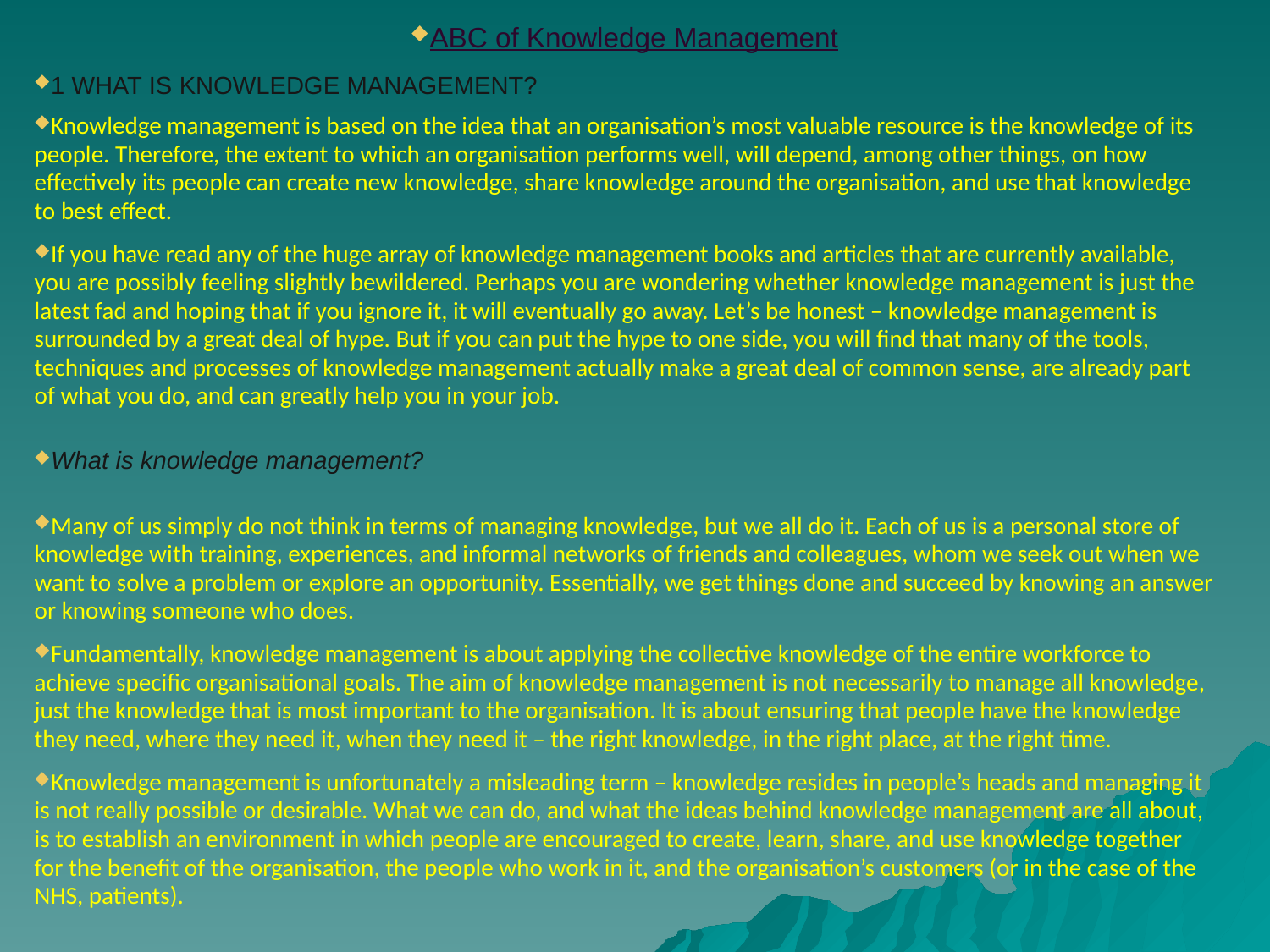

# ABC of Knowledge Management
1 WHAT IS KNOWLEDGE MANAGEMENT?
Knowledge management is based on the idea that an organisation’s most valuable resource is the knowledge of its people. Therefore, the extent to which an organisation performs well, will depend, among other things, on how effectively its people can create new knowledge, share knowledge around the organisation, and use that knowledge to best effect.
If you have read any of the huge array of knowledge management books and articles that are currently available, you are possibly feeling slightly bewildered. Perhaps you are wondering whether knowledge management is just the latest fad and hoping that if you ignore it, it will eventually go away. Let’s be honest – knowledge management is surrounded by a great deal of hype. But if you can put the hype to one side, you will find that many of the tools, techniques and processes of knowledge management actually make a great deal of common sense, are already part of what you do, and can greatly help you in your job.
What is knowledge management?
Many of us simply do not think in terms of managing knowledge, but we all do it. Each of us is a personal store of knowledge with training, experiences, and informal networks of friends and colleagues, whom we seek out when we want to solve a problem or explore an opportunity. Essentially, we get things done and succeed by knowing an answer or knowing someone who does.
Fundamentally, knowledge management is about applying the collective knowledge of the entire workforce to achieve specific organisational goals. The aim of knowledge management is not necessarily to manage all knowledge, just the knowledge that is most important to the organisation. It is about ensuring that people have the knowledge they need, where they need it, when they need it – the right knowledge, in the right place, at the right time.
Knowledge management is unfortunately a misleading term – knowledge resides in people’s heads and managing it is not really possible or desirable. What we can do, and what the ideas behind knowledge management are all about, is to establish an environment in which people are encouraged to create, learn, share, and use knowledge together for the benefit of the organisation, the people who work in it, and the organisation’s customers (or in the case of the NHS, patients).